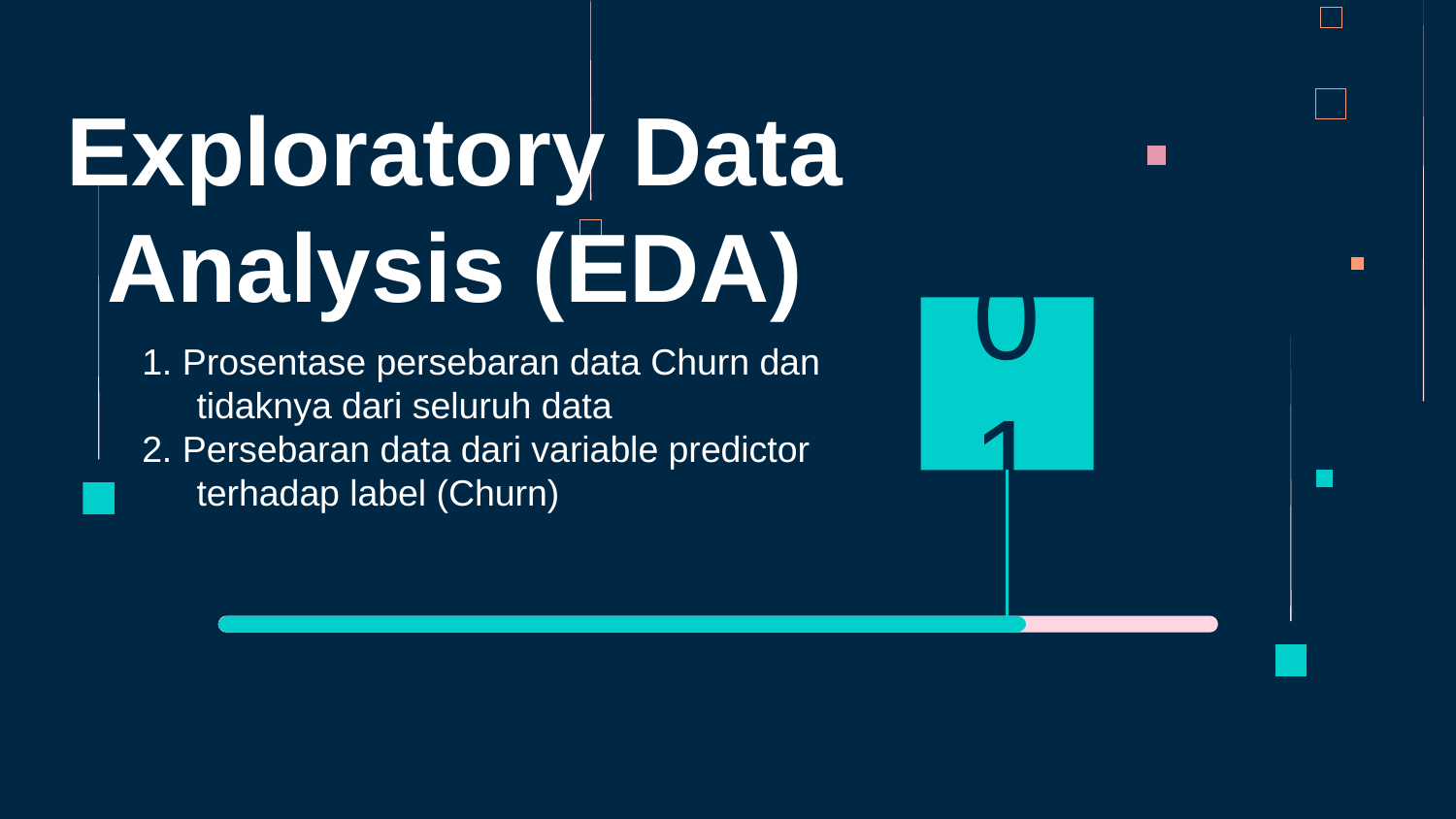

# Exploratory Data Analysis (EDA)

1. Prosentase persebaran data Churn dan tidaknya dari seluruh data
2. Persebaran data dari variable predictor terhadap label (Churn)
01